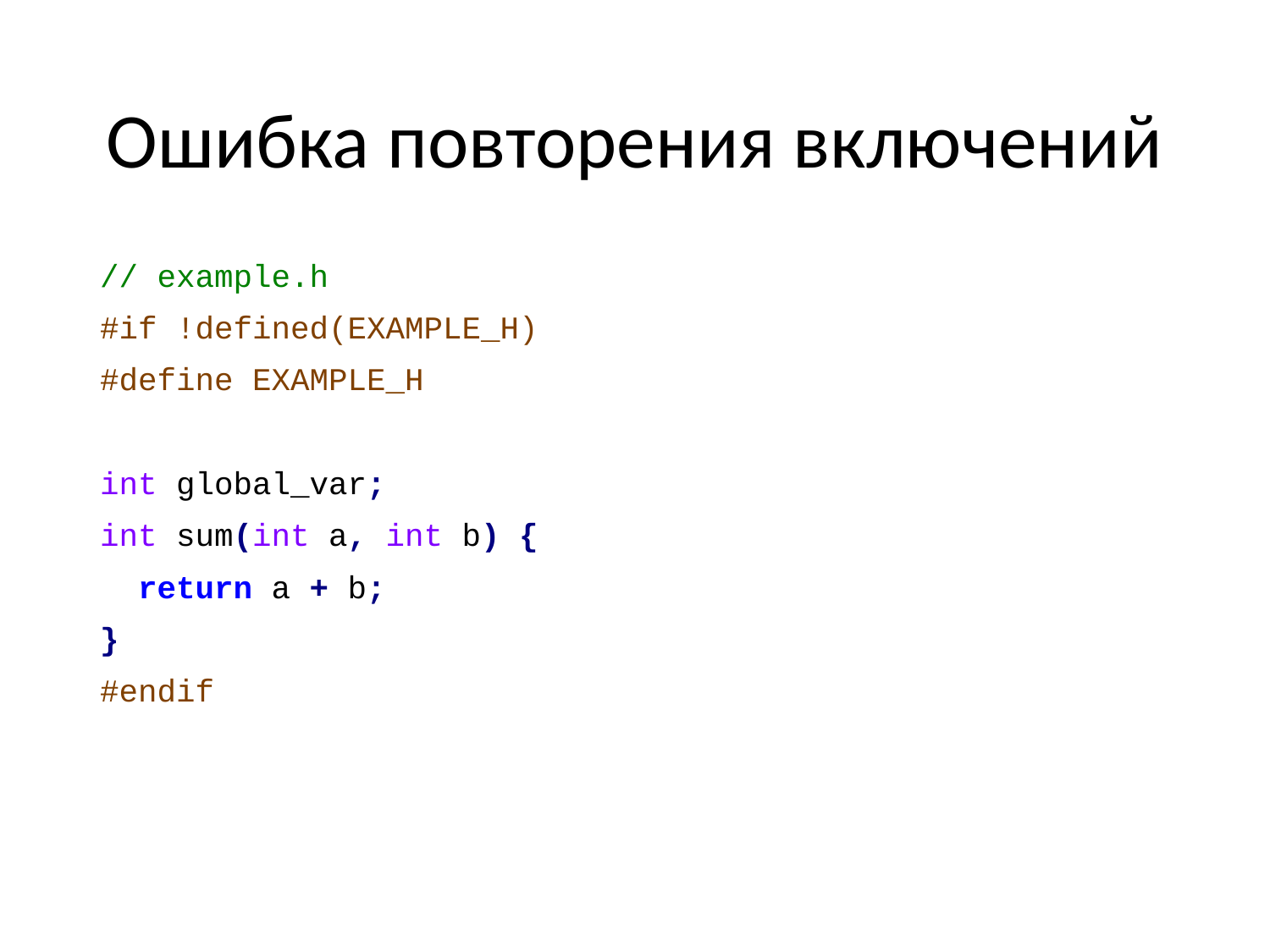

# Ошибка повторения включений
// example.h
#if !defined(EXAMPLE_H)
#define EXAMPLE_H

int global_var;
int sum(int a, int b) {
  return a + b;
}
#endif